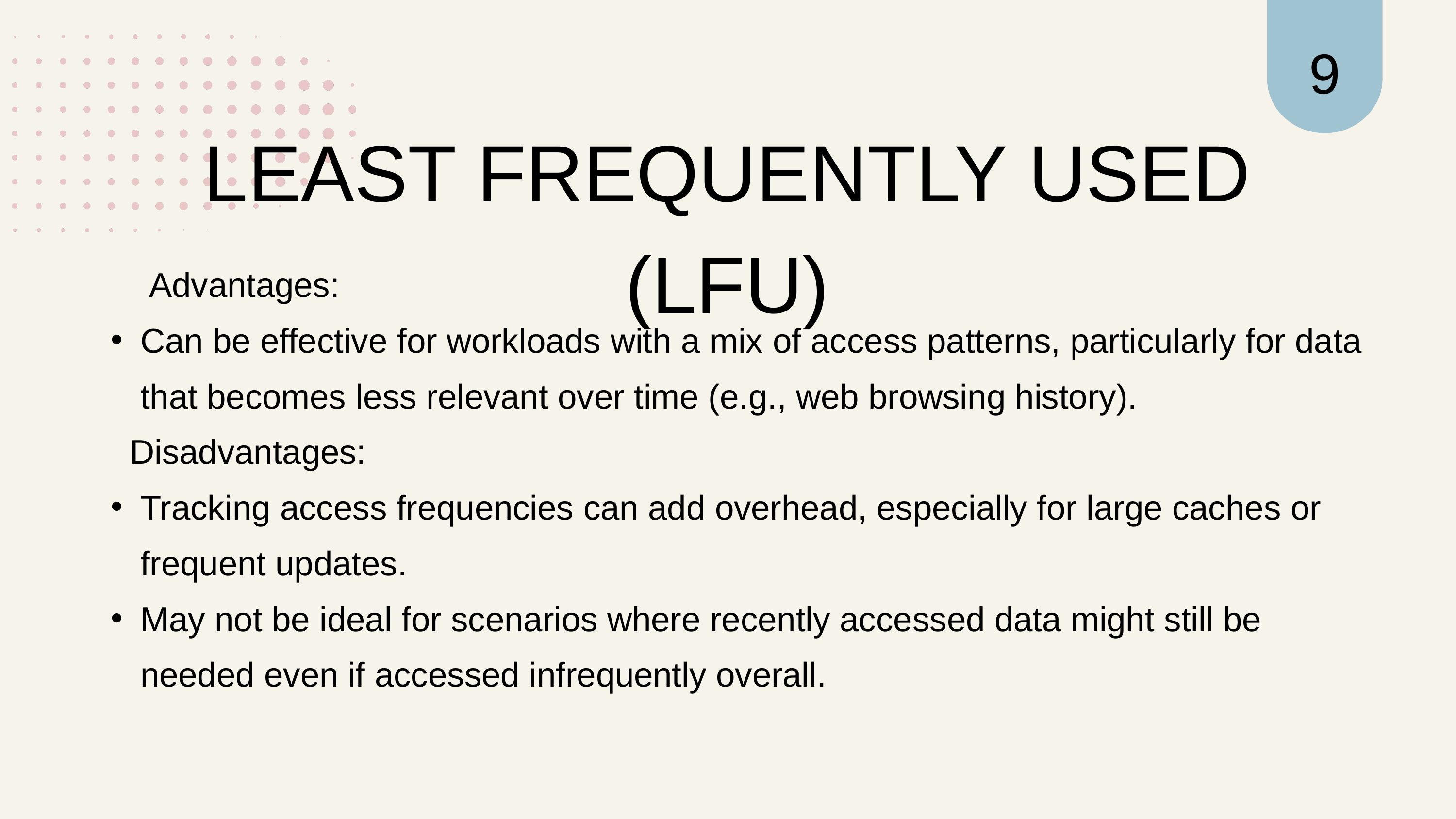

9

LEAST FREQUENTLY USED (LFU)
       Advantages:
Can be effective for workloads with a mix of access patterns, particularly for data that becomes less relevant over time (e.g., web browsing history).
     Disadvantages:
Tracking access frequencies can add overhead, especially for large caches or frequent updates.
May not be ideal for scenarios where recently accessed data might still be needed even if accessed infrequently overall.